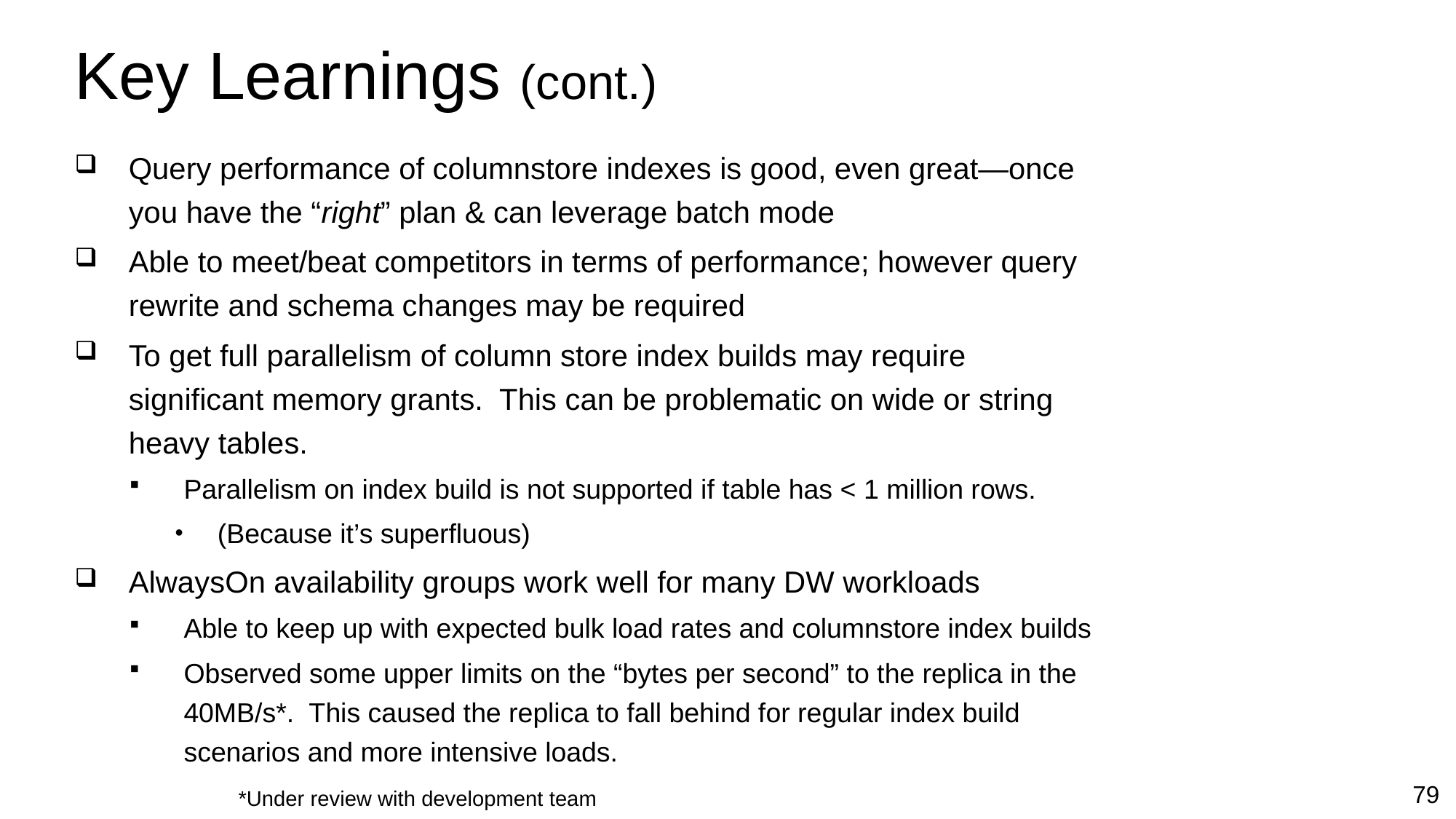

# Key Learnings (cont.)
Query performance of columnstore indexes is good, even great—once you have the “right” plan & can leverage batch mode
Able to meet/beat competitors in terms of performance; however query rewrite and schema changes may be required
To get full parallelism of column store index builds may require significant memory grants.  This can be problematic on wide or string heavy tables.
Parallelism on index build is not supported if table has < 1 million rows.
(Because it’s superfluous)
AlwaysOn availability groups work well for many DW workloads
Able to keep up with expected bulk load rates and columnstore index builds
Observed some upper limits on the “bytes per second” to the replica in the 40MB/s*.  This caused the replica to fall behind for regular index build scenarios and more intensive loads.
	*Under review with development team

79